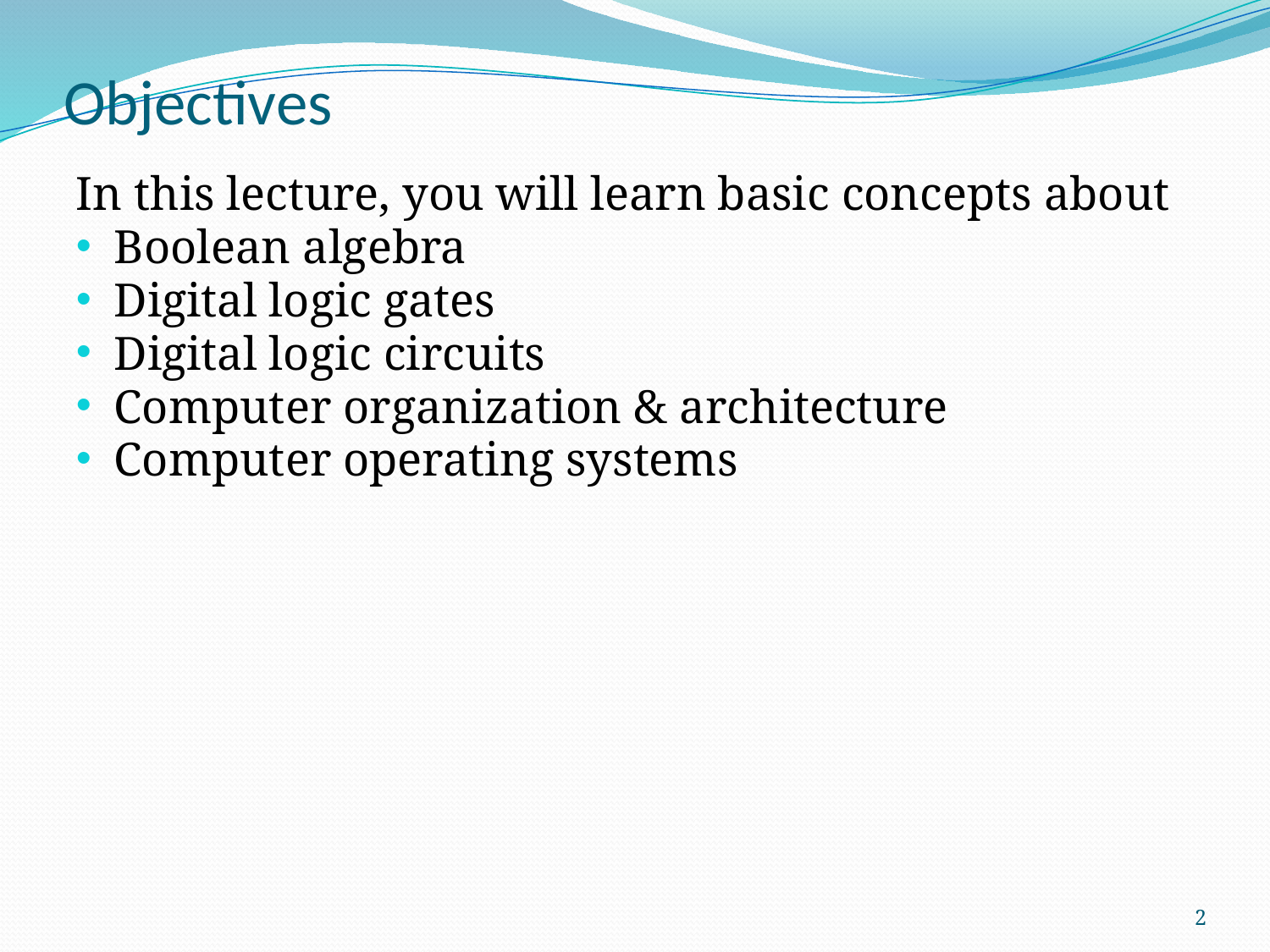

# Objectives
In this lecture, you will learn basic concepts about
Boolean algebra
Digital logic gates
Digital logic circuits
Computer organization & architecture
Computer operating systems
2